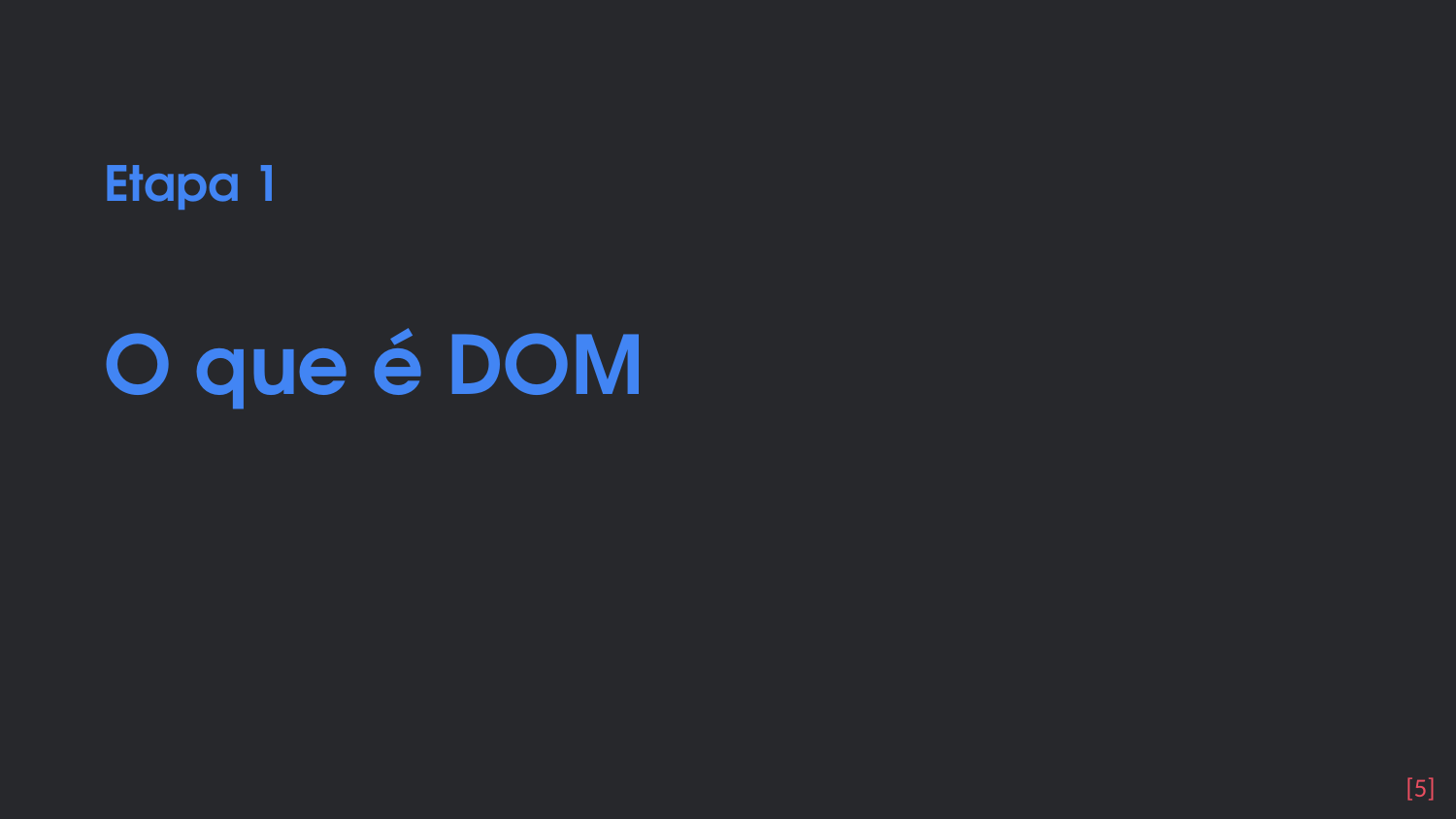

Etapa 1
O que é DOM

[5]